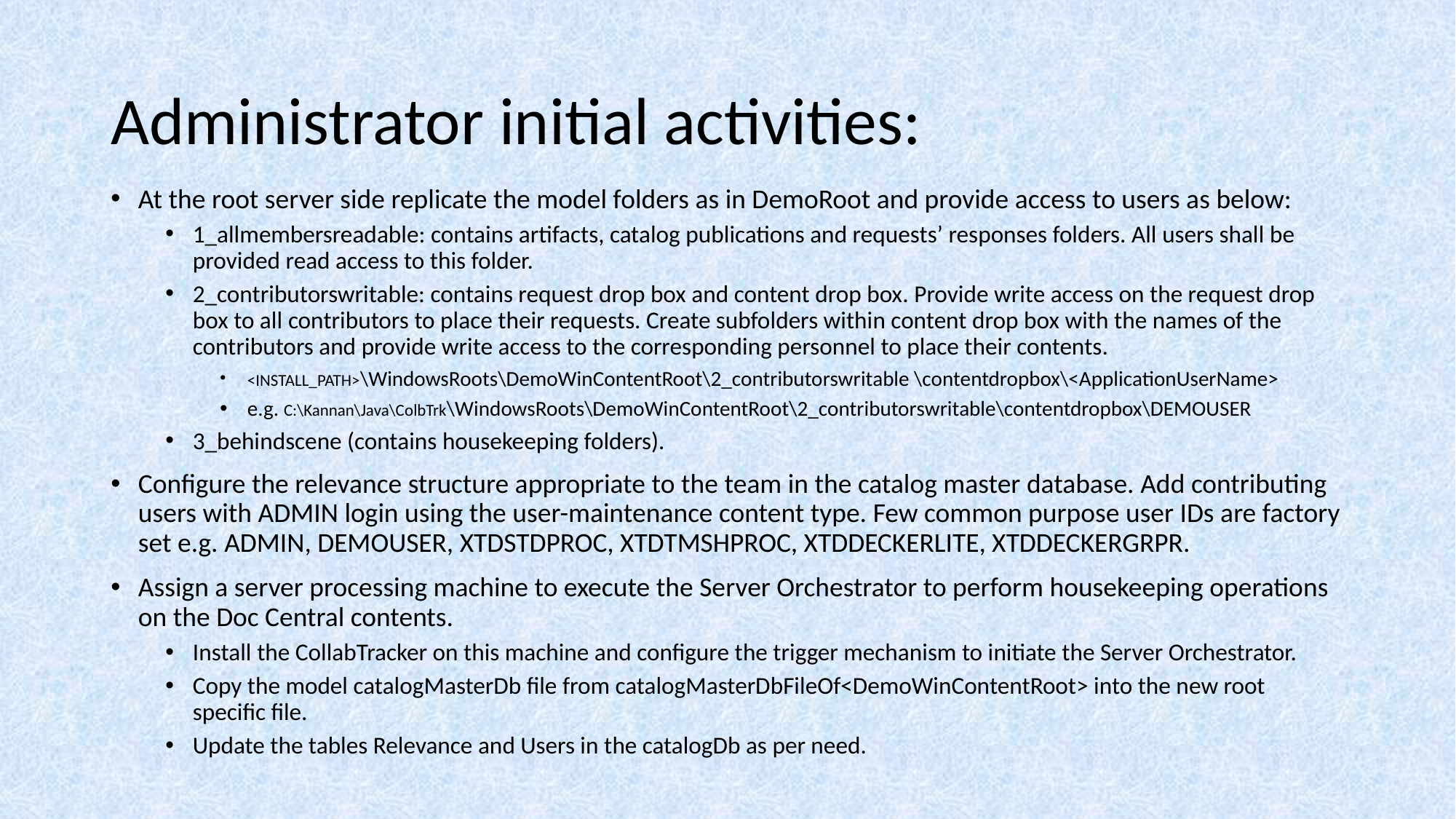

# Administrator initial activities:
At the root server side replicate the model folders as in DemoRoot and provide access to users as below:
1_allmembersreadable: contains artifacts, catalog publications and requests’ responses folders. All users shall be provided read access to this folder.
2_contributorswritable: contains request drop box and content drop box. Provide write access on the request drop box to all contributors to place their requests. Create subfolders within content drop box with the names of the contributors and provide write access to the corresponding personnel to place their contents.
<INSTALL_PATH>\WindowsRoots\DemoWinContentRoot\2_contributorswritable \contentdropbox\<ApplicationUserName>
e.g. C:\Kannan\Java\ColbTrk\WindowsRoots\DemoWinContentRoot\2_contributorswritable\contentdropbox\DEMOUSER
3_behindscene (contains housekeeping folders).
Configure the relevance structure appropriate to the team in the catalog master database. Add contributing users with ADMIN login using the user-maintenance content type. Few common purpose user IDs are factory set e.g. ADMIN, DEMOUSER, XTDSTDPROC, XTDTMSHPROC, XTDDECKERLITE, XTDDECKERGRPR.
Assign a server processing machine to execute the Server Orchestrator to perform housekeeping operations on the Doc Central contents.
Install the CollabTracker on this machine and configure the trigger mechanism to initiate the Server Orchestrator.
Copy the model catalogMasterDb file from catalogMasterDbFileOf<DemoWinContentRoot> into the new root specific file.
Update the tables Relevance and Users in the catalogDb as per need.